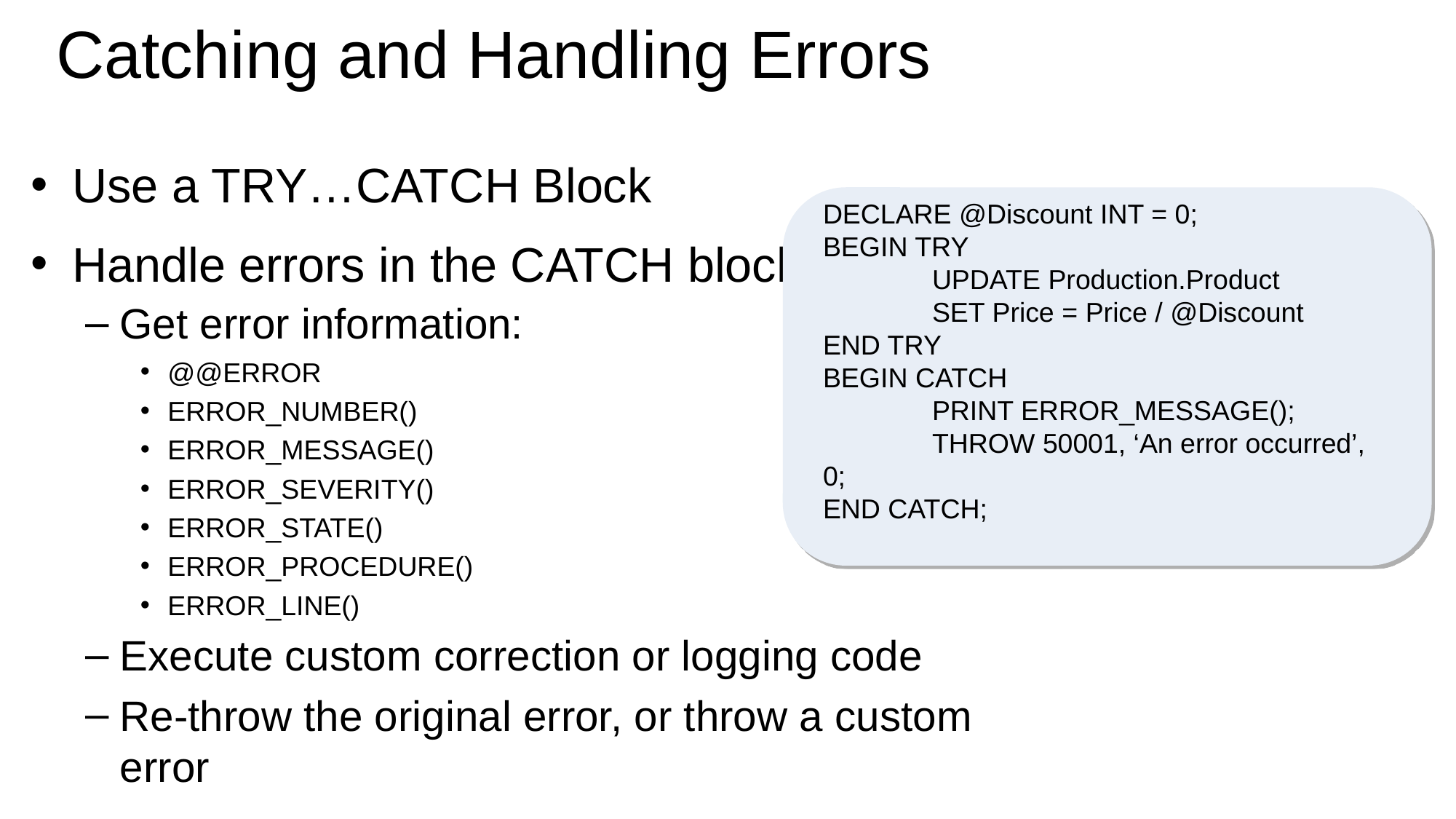

# Catching and Handling Errors
Use a TRY…CATCH Block
Handle errors in the CATCH block
Get error information:
@@ERROR
ERROR_NUMBER()
ERROR_MESSAGE()
ERROR_SEVERITY()
ERROR_STATE()
ERROR_PROCEDURE()
ERROR_LINE()
Execute custom correction or logging code
Re-throw the original error, or throw a custom error
DECLARE @Discount INT = 0;
BEGIN TRY
	UPDATE Production.Product
	SET Price = Price / @Discount
END TRY
BEGIN CATCH
	PRINT ERROR_MESSAGE();
	THROW 50001, ‘An error occurred’, 0;
END CATCH;